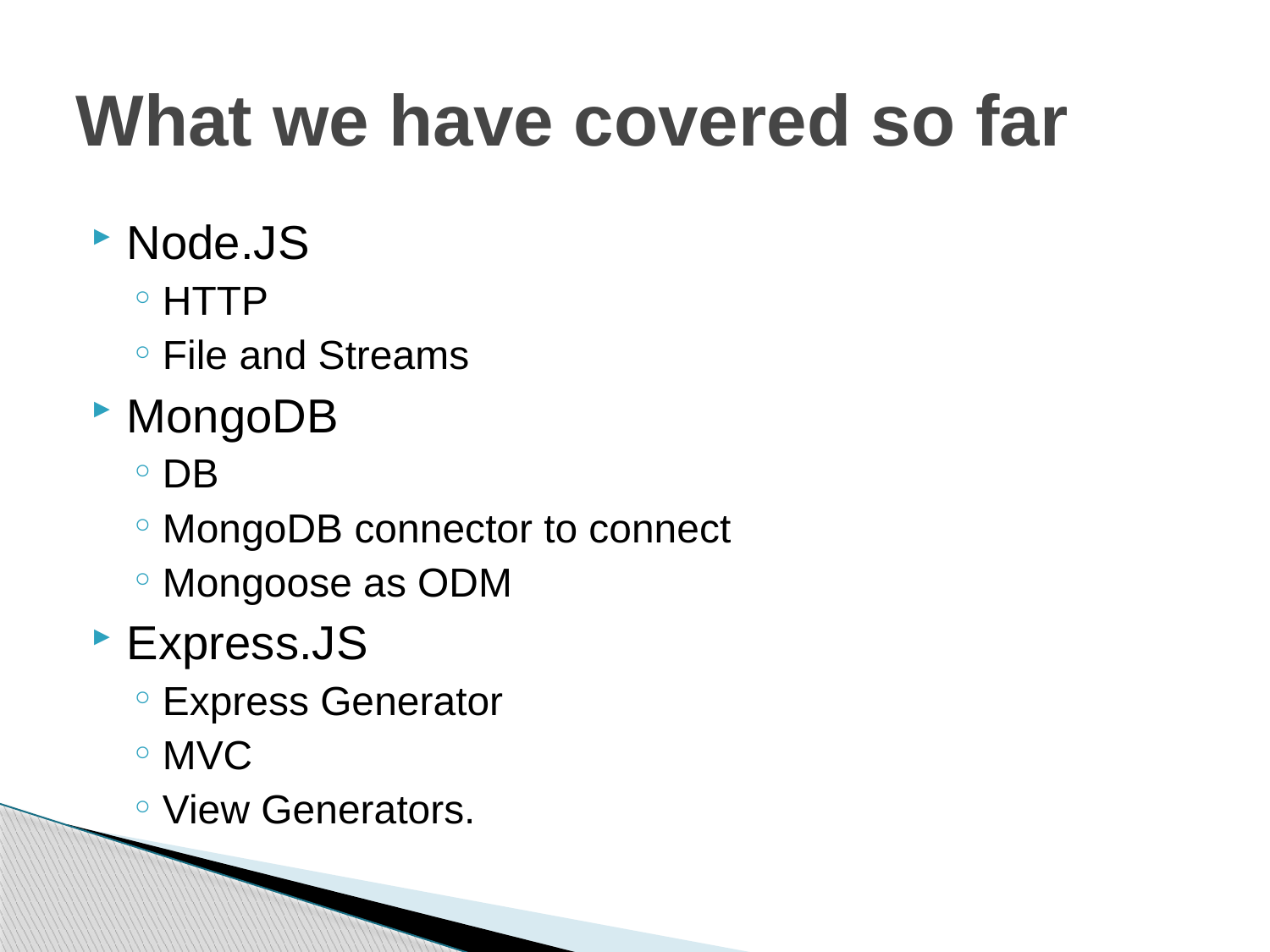

# What we have covered so far
Node.JS
HTTP
File and Streams
MongoDB
DB
MongoDB connector to connect
Mongoose as ODM
Express.JS
Express Generator
MVC
View Generators.